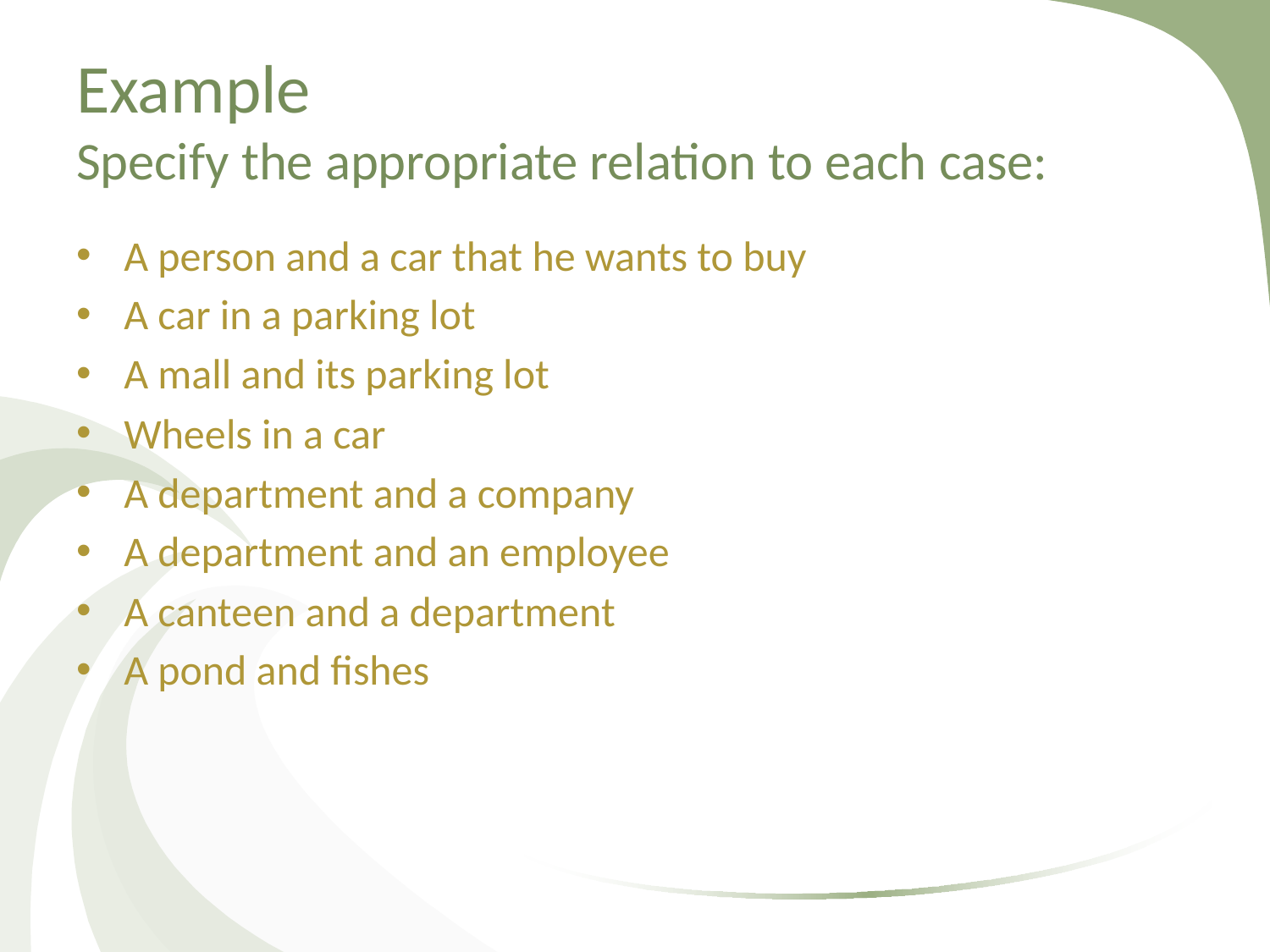

# Example Specify the appropriate relation to each case:
A person and a car that he wants to buy
A car in a parking lot
A mall and its parking lot
Wheels in a car
A department and a company
A department and an employee
A canteen and a department
A pond and fishes